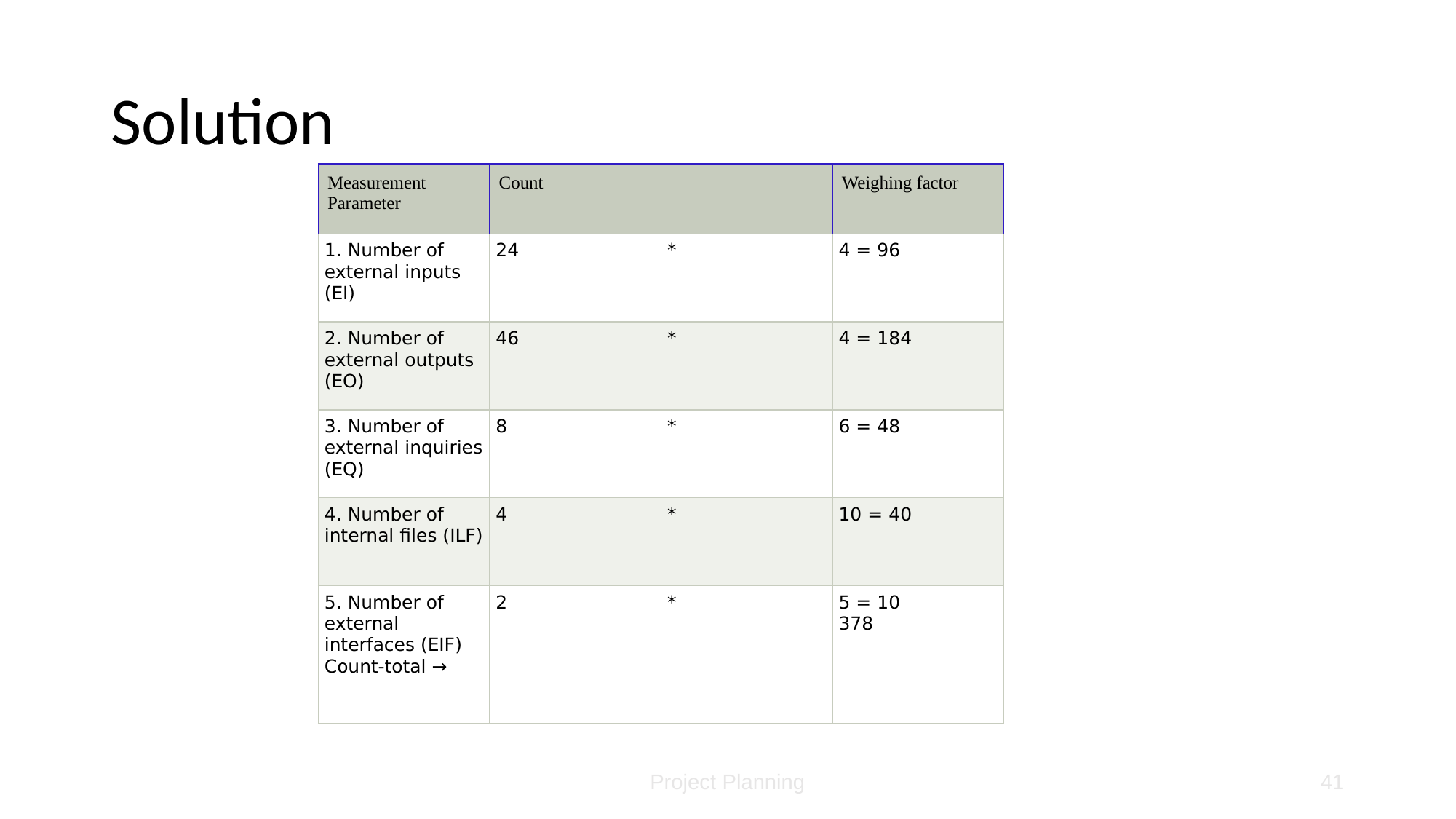

# Solution
| Measurement Parameter | Count |  | Weighing factor |
| --- | --- | --- | --- |
| 1. Number of external inputs (EI) | 24 | \* | 4 = 96 |
| 2. Number of external outputs (EO) | 46 | \* | 4 = 184 |
| 3. Number of external inquiries (EQ) | 8 | \* | 6 = 48 |
| 4. Number of internal files (ILF) | 4 | \* | 10 = 40 |
| 5. Number of external interfaces (EIF) Count-total → | 2 | \* | 5 = 10 378 |
Project Planning
41